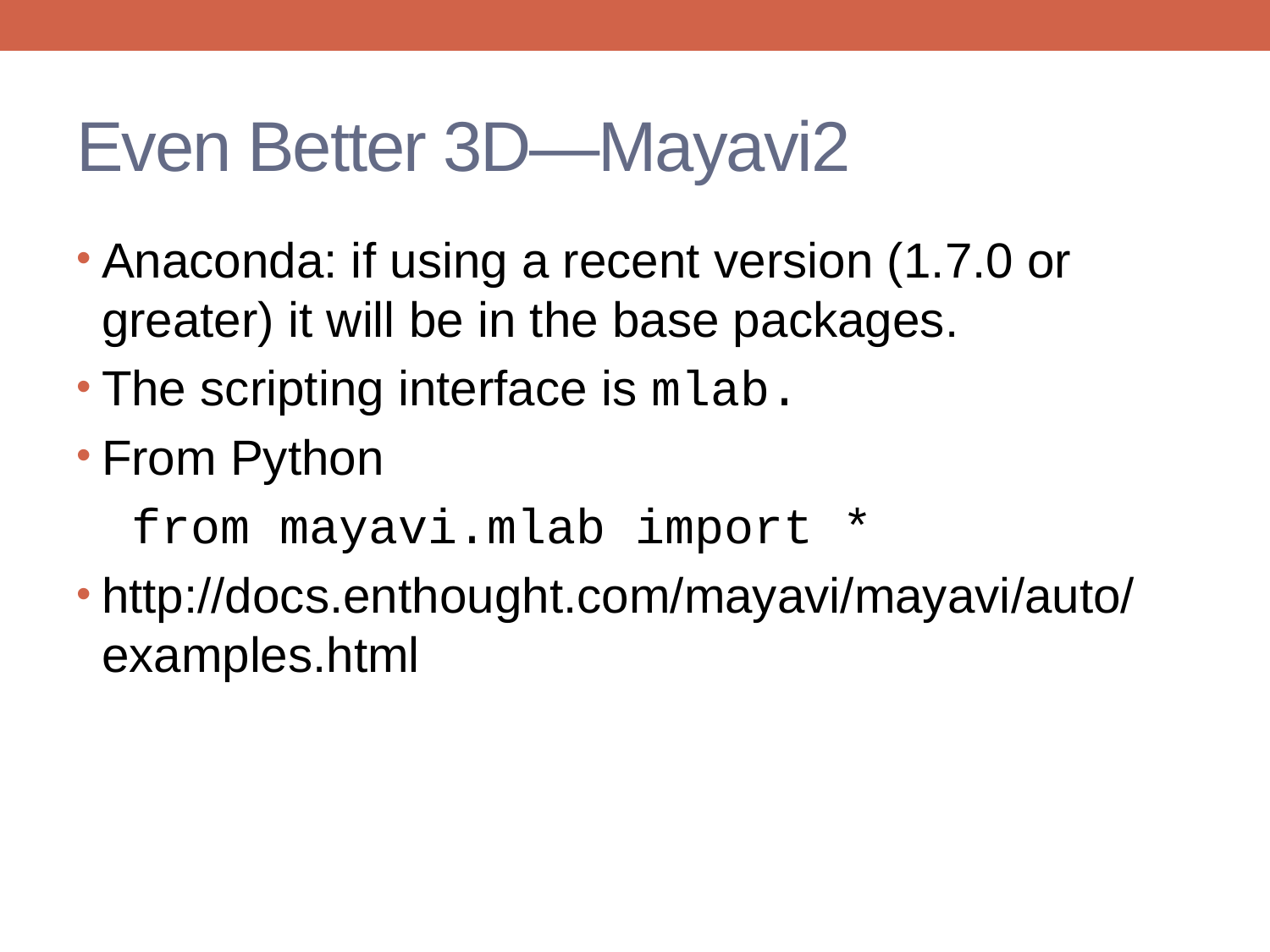

# Even Better 3D—Mayavi2
Anaconda: if using a recent version (1.7.0 or greater) it will be in the base packages.
The scripting interface is mlab.
From Python
    from mayavi.mlab import *
http://docs.enthought.com/mayavi/mayavi/auto/examples.html